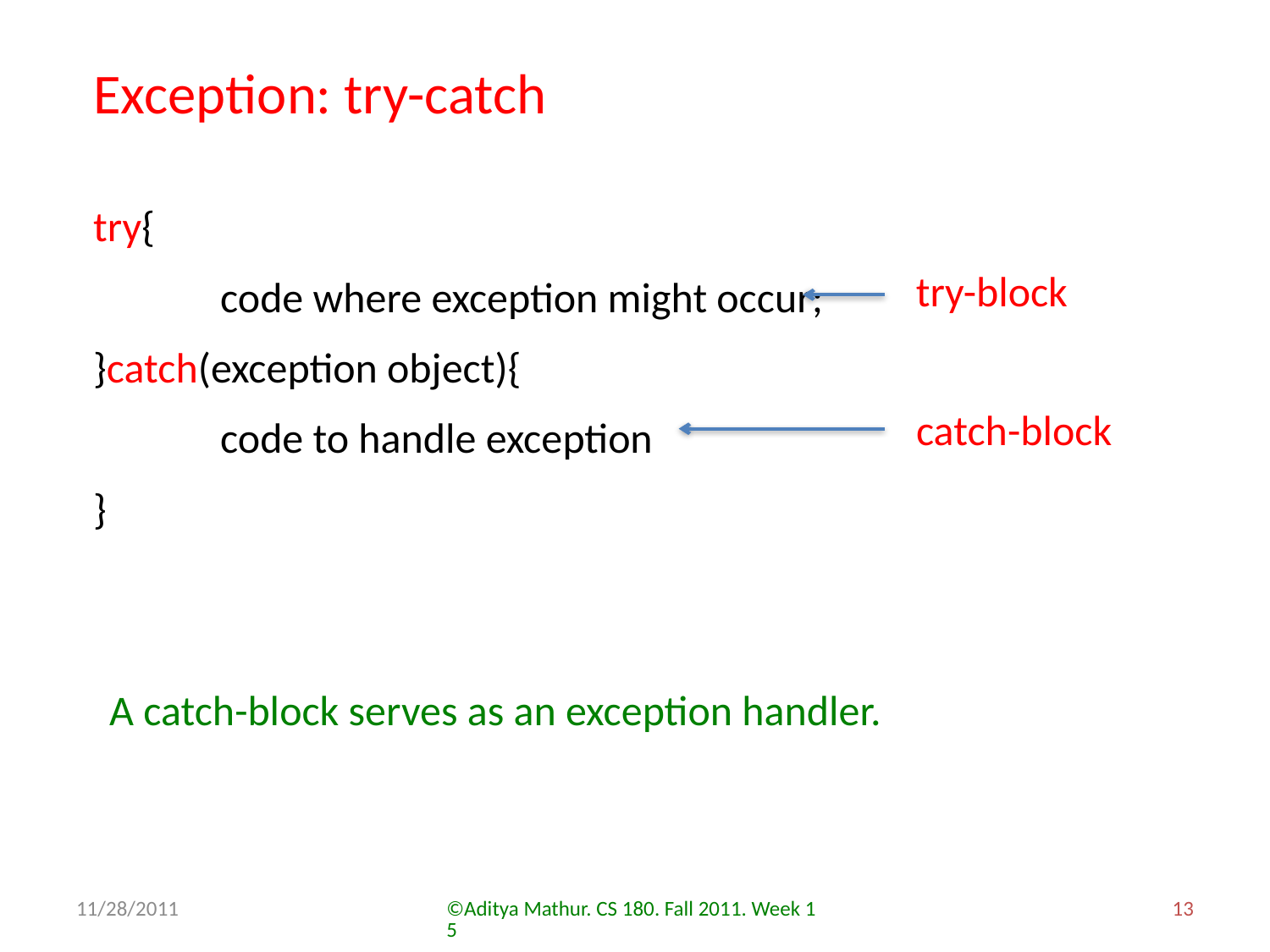

# Exception: try-catch
try{
	code where exception might occur;
}catch(exception object){
	code to handle exception
}
try-block
catch-block
A catch-block serves as an exception handler.
11/28/2011
©Aditya Mathur. CS 180. Fall 2011. Week 15
13